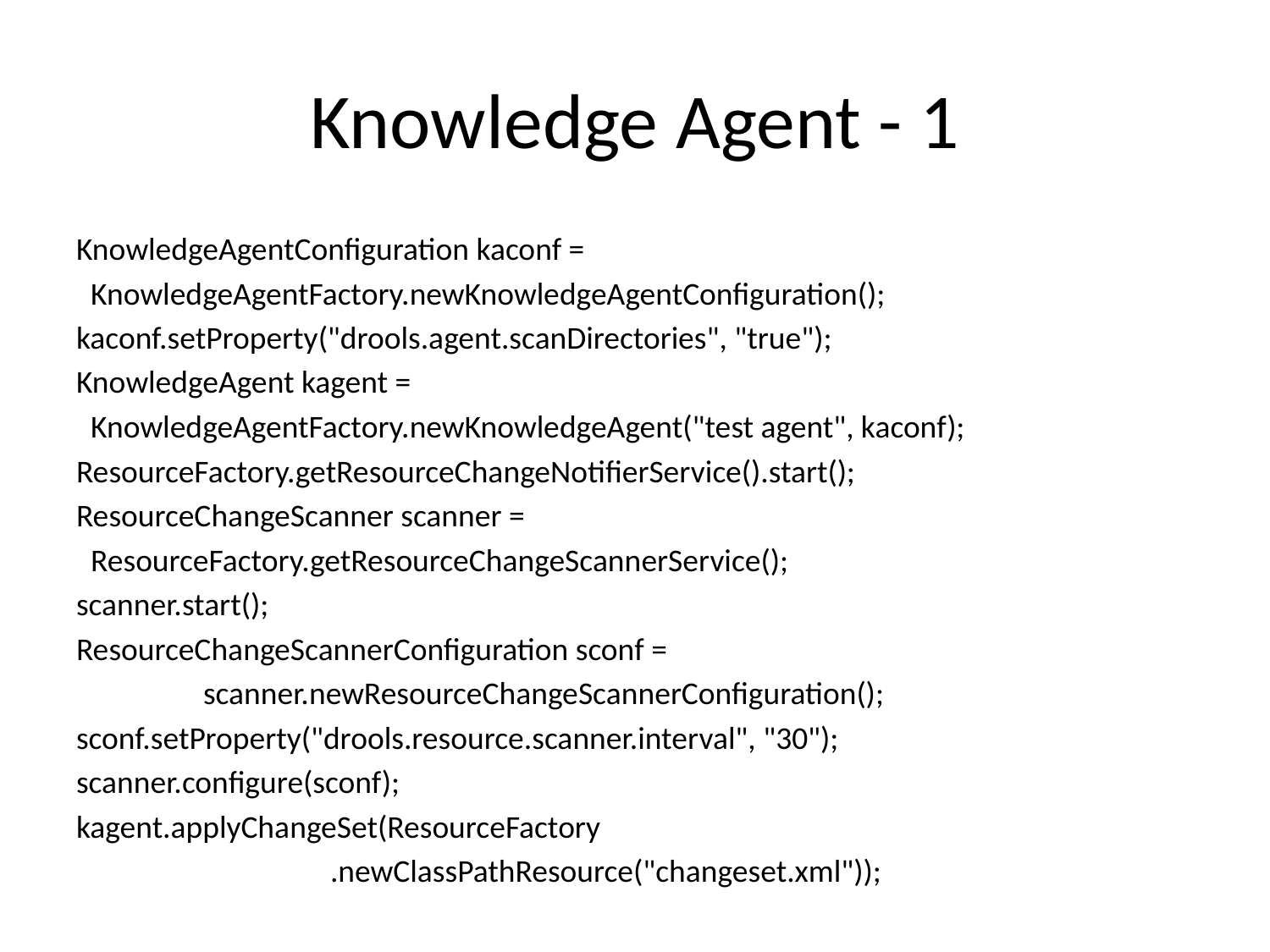

# Knowledge Agent - 1
KnowledgeAgentConfiguration kaconf =
  KnowledgeAgentFactory.newKnowledgeAgentConfiguration();
kaconf.setProperty("drools.agent.scanDirectories", "true");
KnowledgeAgent kagent =
  KnowledgeAgentFactory.newKnowledgeAgent("test agent", kaconf);
ResourceFactory.getResourceChangeNotifierService().start();
ResourceChangeScanner scanner =
  ResourceFactory.getResourceChangeScannerService();
scanner.start();
ResourceChangeScannerConfiguration sconf =
	scanner.newResourceChangeScannerConfiguration();
sconf.setProperty("drools.resource.scanner.interval", "30");
scanner.configure(sconf);
kagent.applyChangeSet(ResourceFactory
		.newClassPathResource("changeset.xml"));